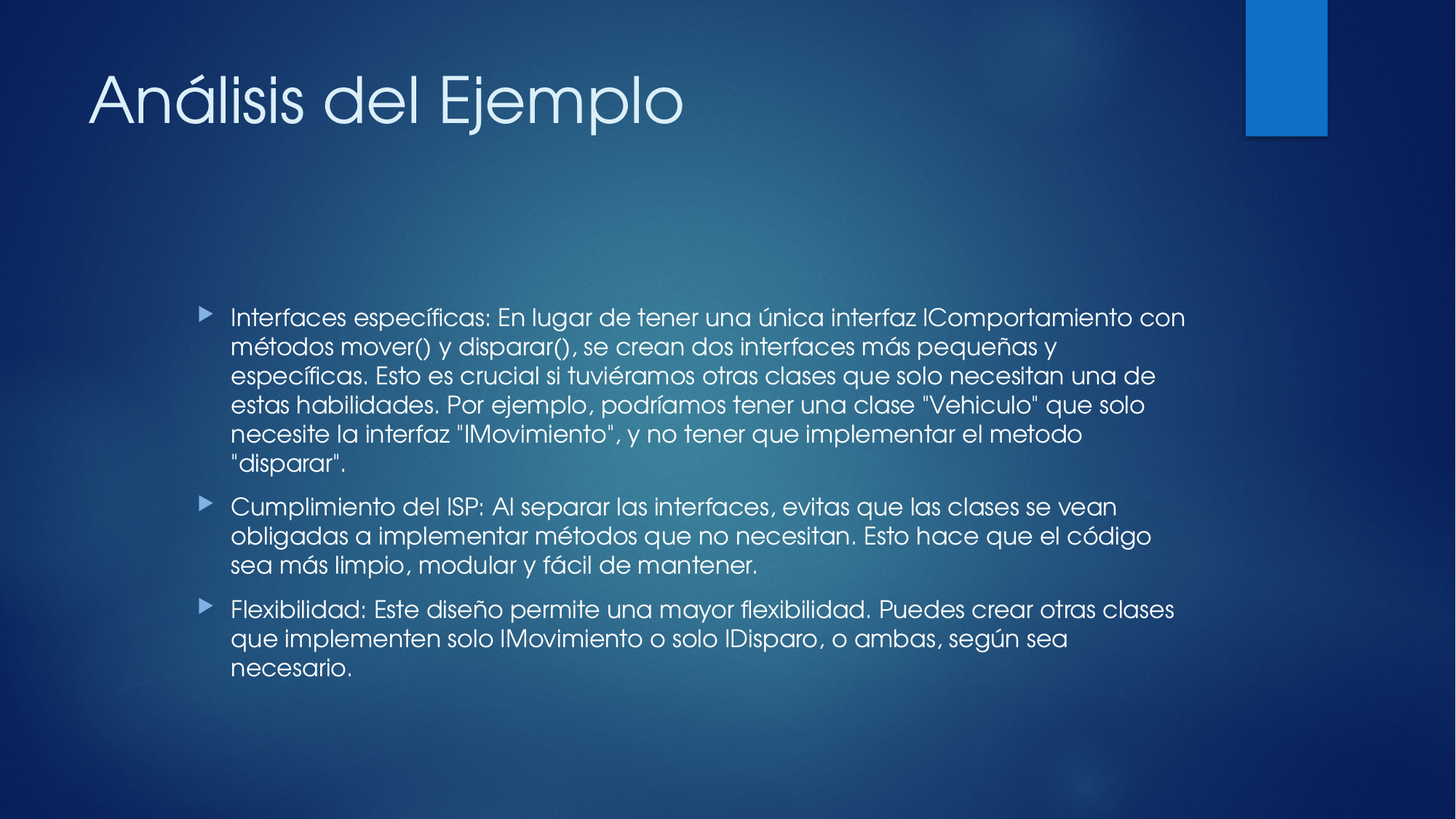

# Análisis del Ejemplo

Interfaces específicas: En lugar de tener una única interfaz IComportamiento con métodos mover() y disparar(), se crean dos interfaces más pequeñas y específicas. Esto es crucial si tuviéramos otras clases que solo necesitan una de estas habilidades. Por ejemplo, podríamos tener una clase "Vehiculo" que solo necesite la interfaz "IMovimiento", y no tener que implementar el metodo "disparar".
Cumplimiento del ISP: Al separar las interfaces, evitas que las clases se vean obligadas a implementar métodos que no necesitan. Esto hace que el código sea más limpio, modular y fácil de mantener.
Flexibilidad: Este diseño permite una mayor flexibilidad. Puedes crear otras clases que implementen solo IMovimiento o solo IDisparo, o ambas, según sea necesario.